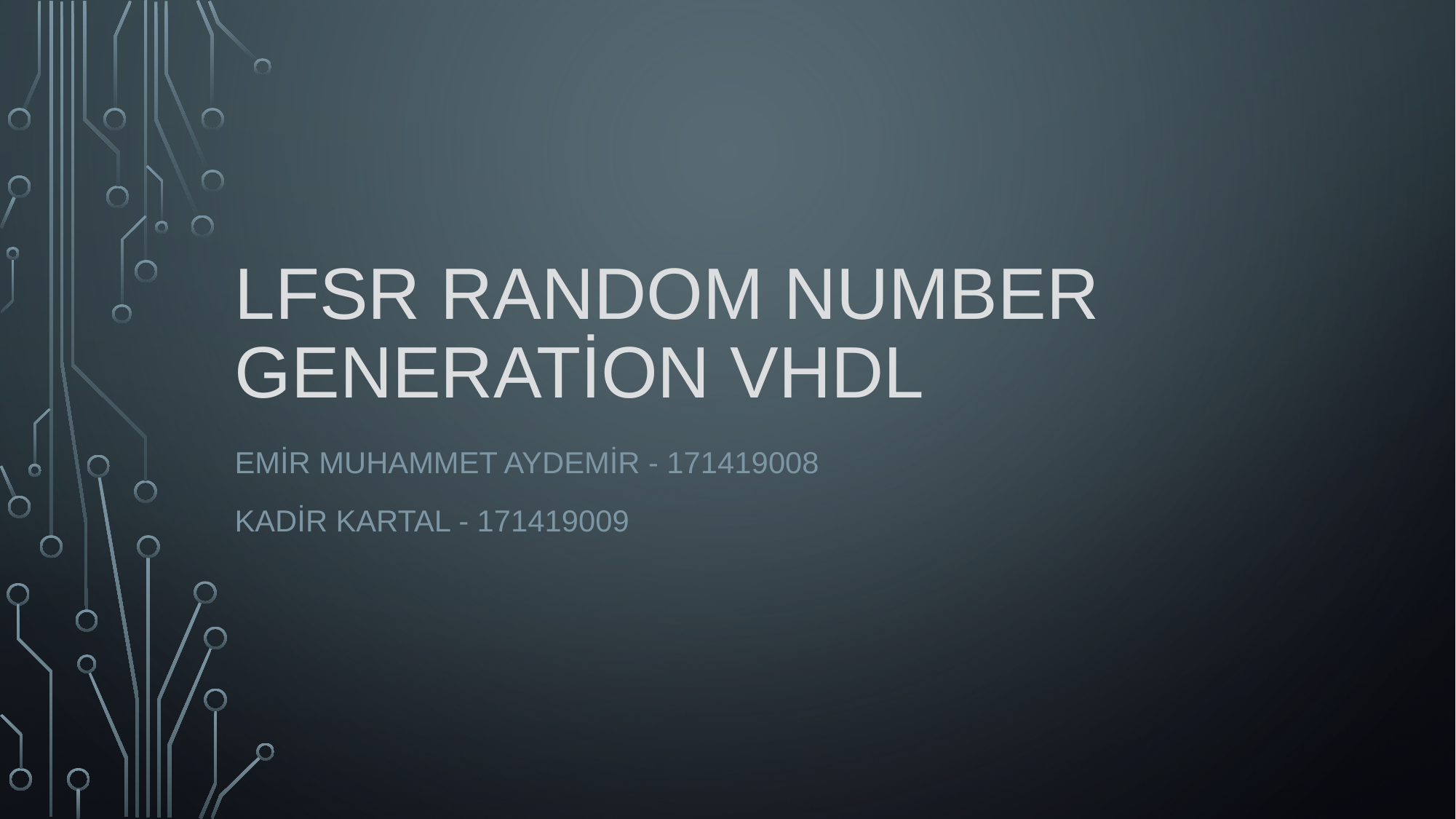

# LFSR random number generation vhdl
Emir Muhammet aydemir - 171419008
Kadir kartal - 171419009